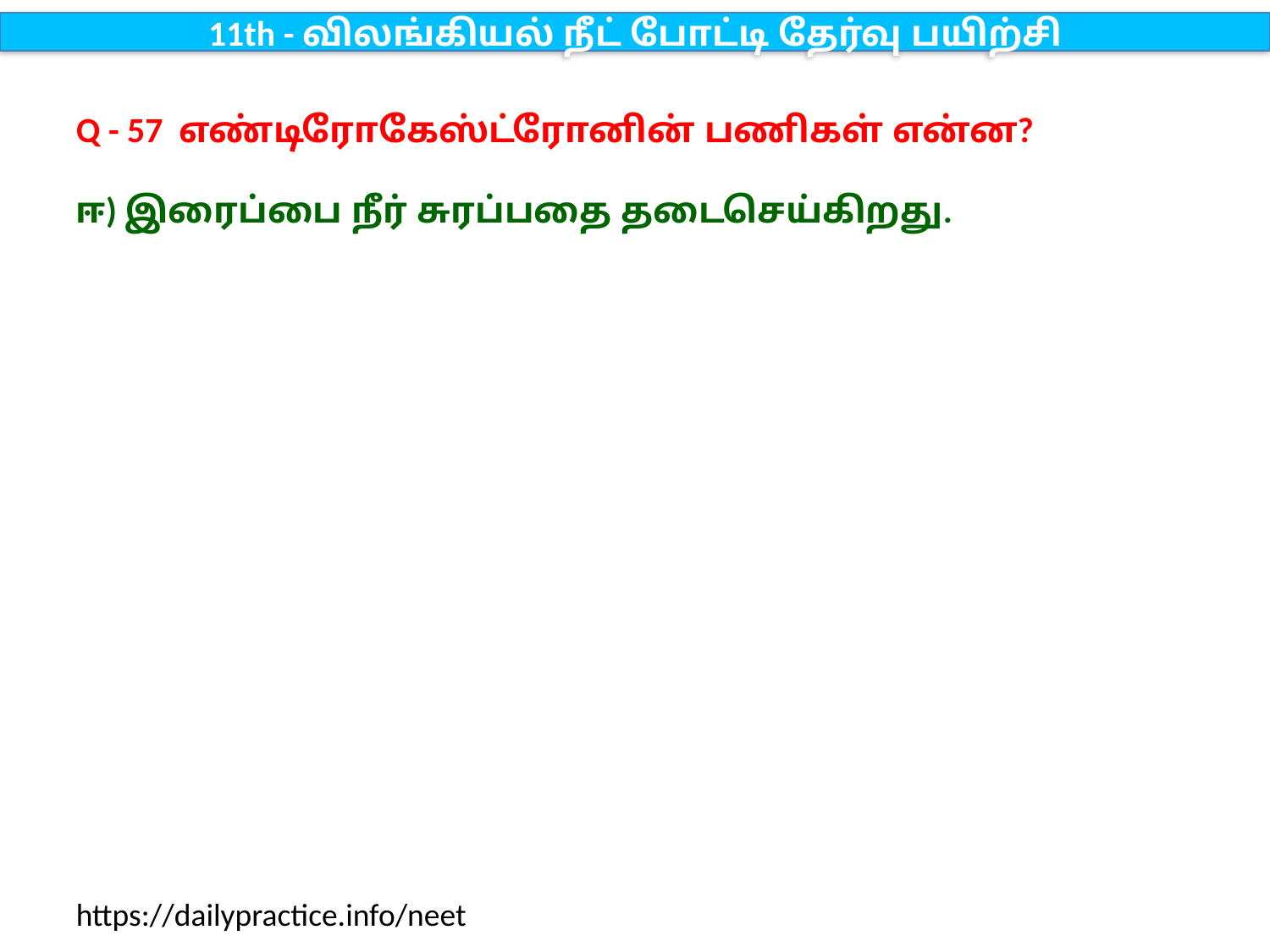

11th - விலங்கியல் நீட் போட்டி தேர்வு பயிற்சி

Q - 57  எண்டிரோகேஸ்ட்ரோனின் பணிகள் என்ன?

ஈ) இரைப்பை நீர் சுரப்பதை தடைசெய்கிறது.
https://dailypractice.info/neet